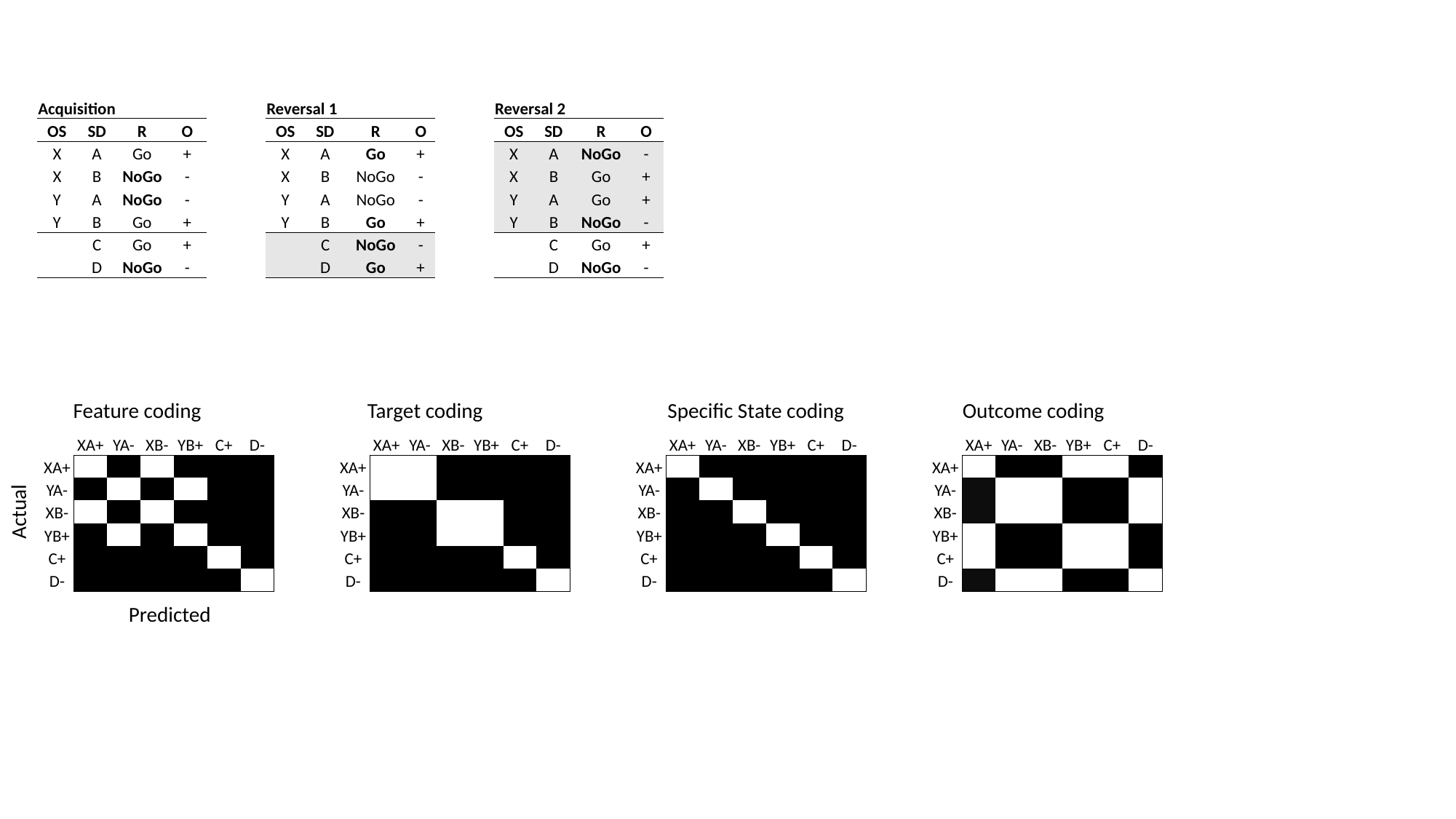

| Acquisition |  |  |  |
| --- | --- | --- | --- |
| OS | SD | R | O |
| X | A | Go | + |
| X | B | NoGo | - |
| Y | A | NoGo | - |
| Y | B | Go | + |
|  | C | Go | + |
|  | D | NoGo | - |
| Reversal 1 |  |  |  |
| --- | --- | --- | --- |
| OS | SD | R | O |
| X | A | Go | + |
| X | B | NoGo | - |
| Y | A | NoGo | - |
| Y | B | Go | + |
|  | C | NoGo | - |
|  | D | Go | + |
| Reversal 2 |  |  |  |
| --- | --- | --- | --- |
| OS | SD | R | O |
| X | A | NoGo | - |
| X | B | Go | + |
| Y | A | Go | + |
| Y | B | NoGo | - |
|  | C | Go | + |
|  | D | NoGo | - |
Feature coding
Target coding
Specific State coding
Outcome coding
|  |  |  |  |  |  |  |  |  |
| --- | --- | --- | --- | --- | --- | --- | --- | --- |
|  |  | XA+ | YA- | XB- | YB+ | C+ | D- |  |
|  | XA+ |  |  |  |  |  |  |  |
|  | YA- |  |  |  |  |  |  |  |
|  | XB- |  |  |  |  |  |  |  |
|  | YB+ |  |  |  |  |  |  |  |
|  | C+ |  |  |  |  |  |  |  |
|  | D- |  |  |  |  |  |  |  |
|  |  |  |  |  |  |  |  |  |
|  |  |  |  |  |  |  |  |  |
| --- | --- | --- | --- | --- | --- | --- | --- | --- |
|  |  | XA+ | YA- | XB- | YB+ | C+ | D- |  |
|  | XA+ |  |  |  |  |  |  |  |
|  | YA- |  |  |  |  |  |  |  |
|  | XB- |  |  |  |  |  |  |  |
|  | YB+ |  |  |  |  |  |  |  |
|  | C+ |  |  |  |  |  |  |  |
|  | D- |  |  |  |  |  |  |  |
|  |  |  |  |  |  |  |  |  |
|  |  |  |  |  |  |  |  |  |
| --- | --- | --- | --- | --- | --- | --- | --- | --- |
|  |  | XA+ | YA- | XB- | YB+ | C+ | D- |  |
|  | XA+ |  |  |  |  |  |  |  |
|  | YA- |  |  |  |  |  |  |  |
|  | XB- |  |  |  |  |  |  |  |
|  | YB+ |  |  |  |  |  |  |  |
|  | C+ |  |  |  |  |  |  |  |
|  | D- |  |  |  |  |  |  |  |
|  |  |  |  |  |  |  |  |  |
|  |  |  |  |  |  |  |  |  |
| --- | --- | --- | --- | --- | --- | --- | --- | --- |
|  |  | XA+ | YA- | XB- | YB+ | C+ | D- |  |
|  | XA+ |  |  |  |  |  |  |  |
|  | YA- |  |  |  |  |  |  |  |
|  | XB- |  |  |  |  |  |  |  |
|  | YB+ |  |  |  |  |  |  |  |
|  | C+ |  |  |  |  |  |  |  |
|  | D- |  |  |  |  |  |  |  |
|  |  |  |  |  |  |  |  |  |
Actual
Predicted